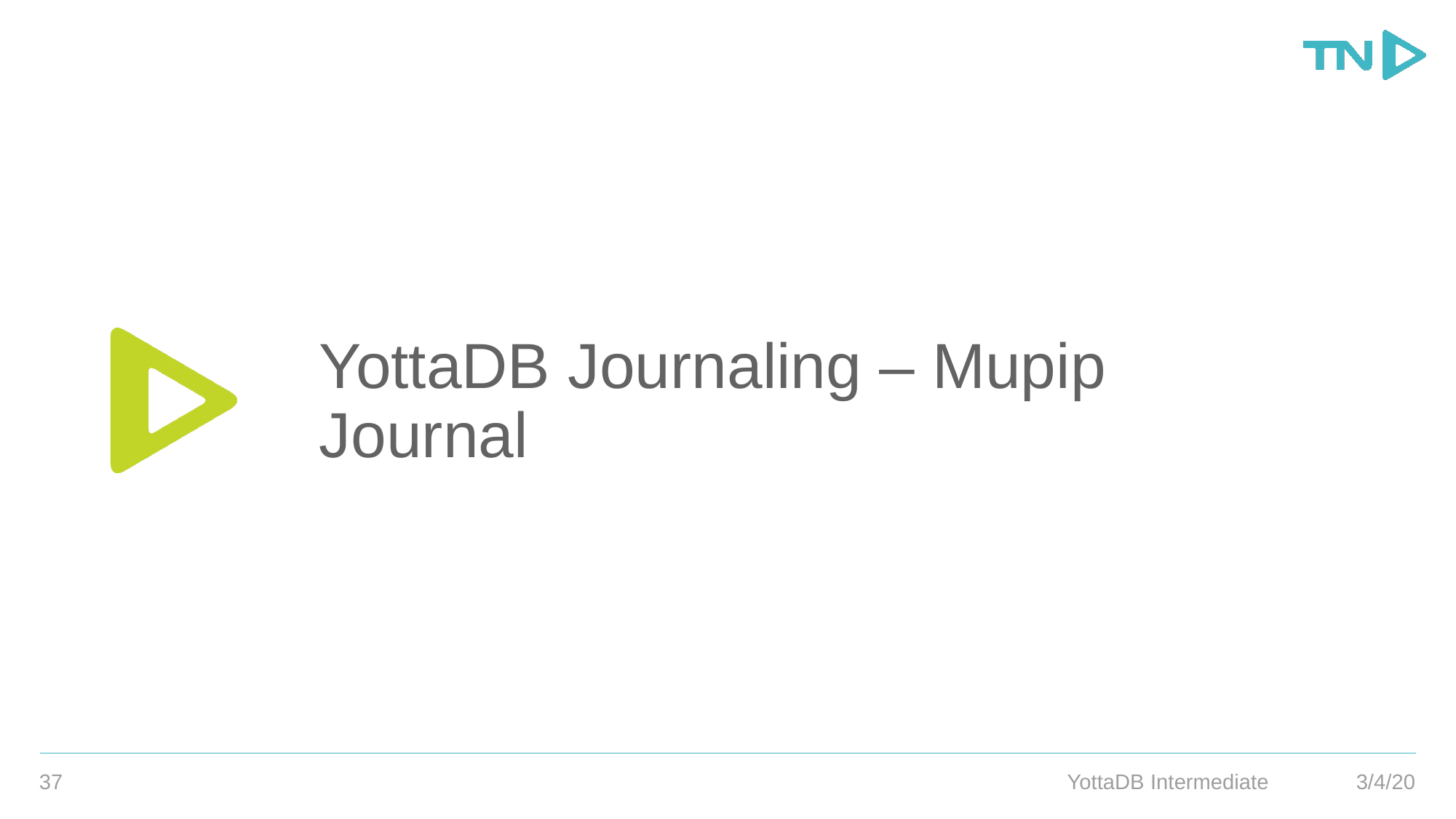

# YottaDB Journaling – Mupip Journal
37
YottaDB Intermediate
3/4/20